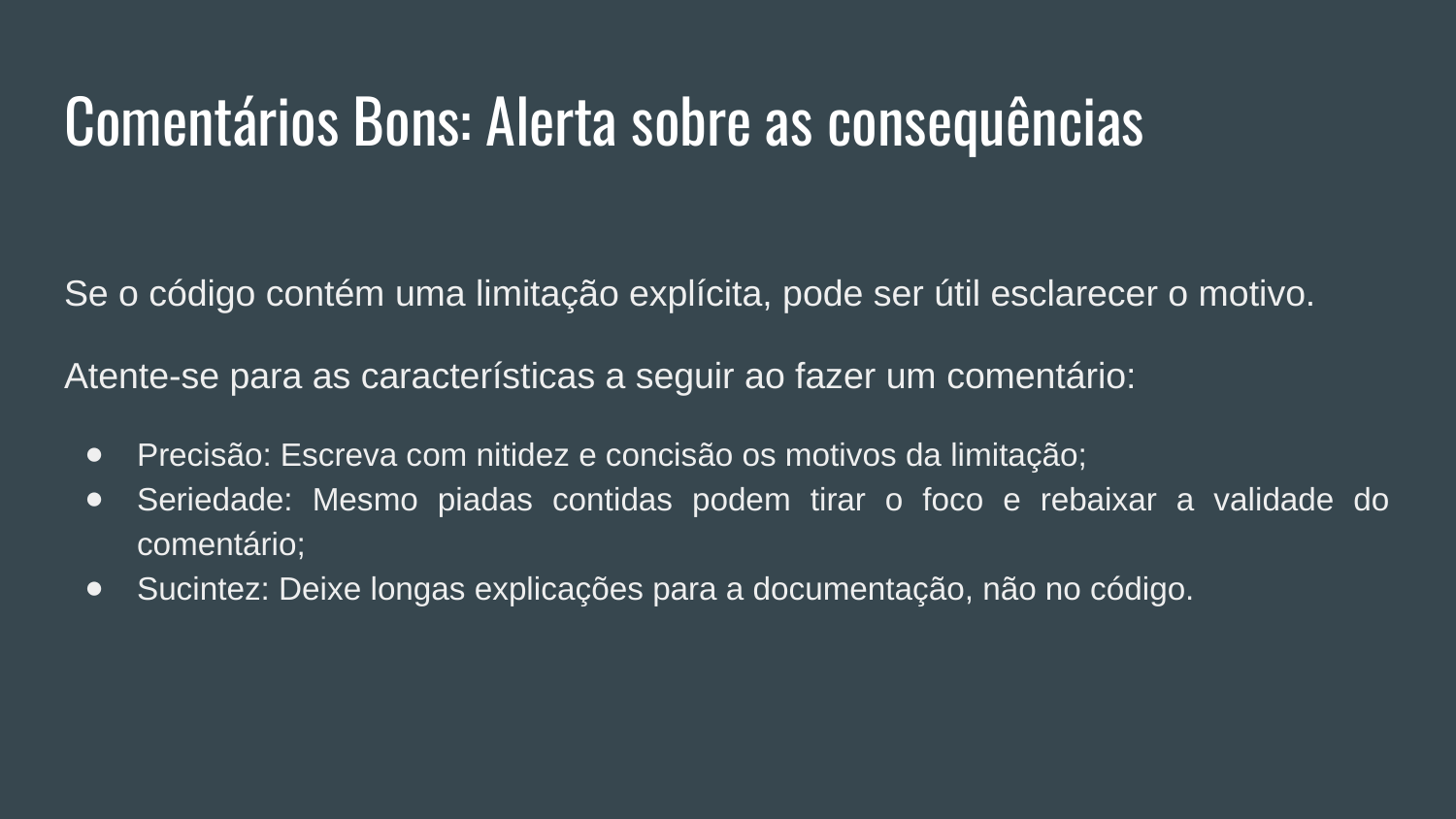

# Comentários Bons: Alerta sobre as consequências
Se o código contém uma limitação explícita, pode ser útil esclarecer o motivo.
Atente-se para as características a seguir ao fazer um comentário:
Precisão: Escreva com nitidez e concisão os motivos da limitação;
Seriedade: Mesmo piadas contidas podem tirar o foco e rebaixar a validade do comentário;
Sucintez: Deixe longas explicações para a documentação, não no código.